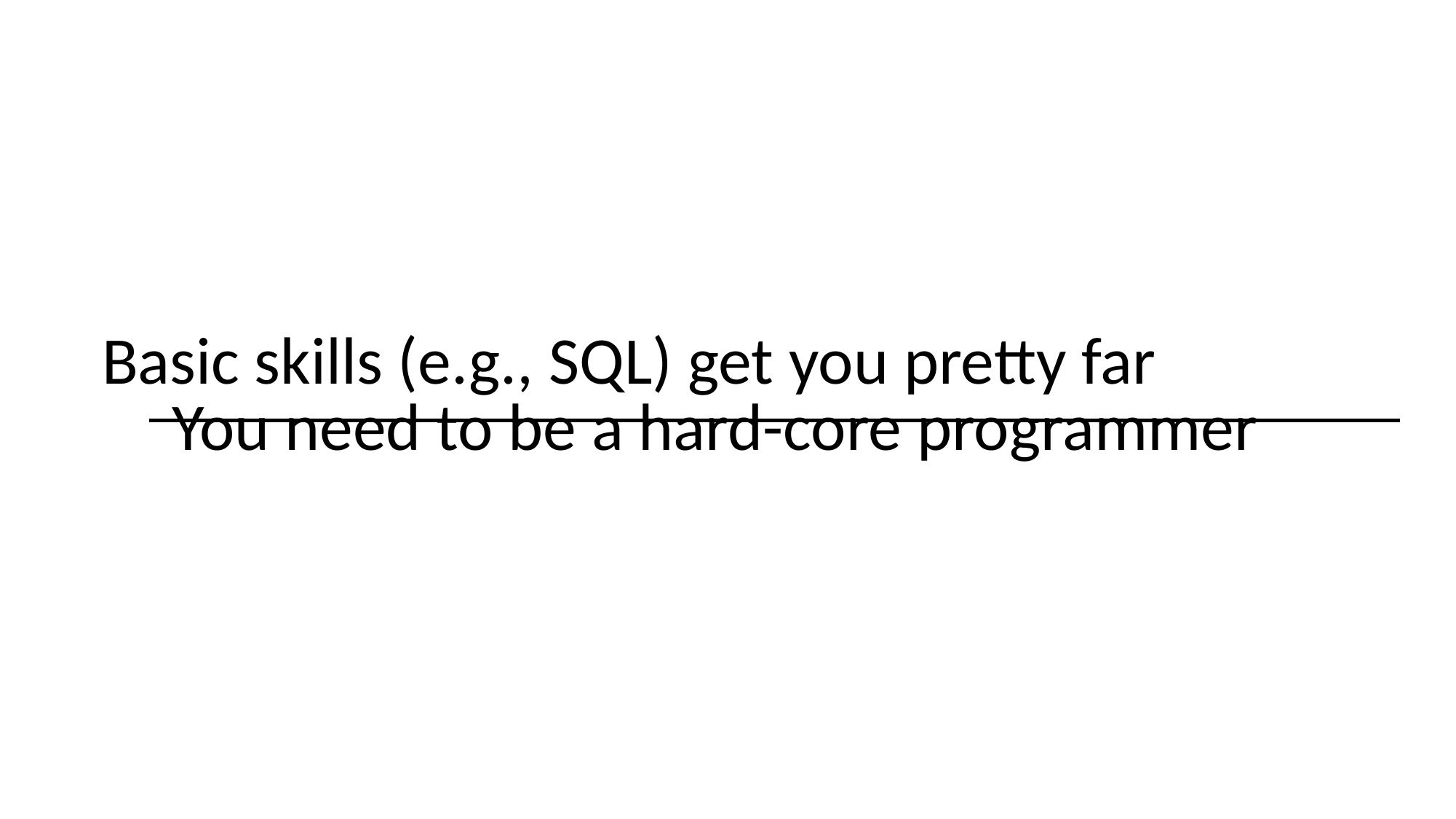

Basic skills (e.g., SQL) get you pretty far
# You need to be a hard-core programmer